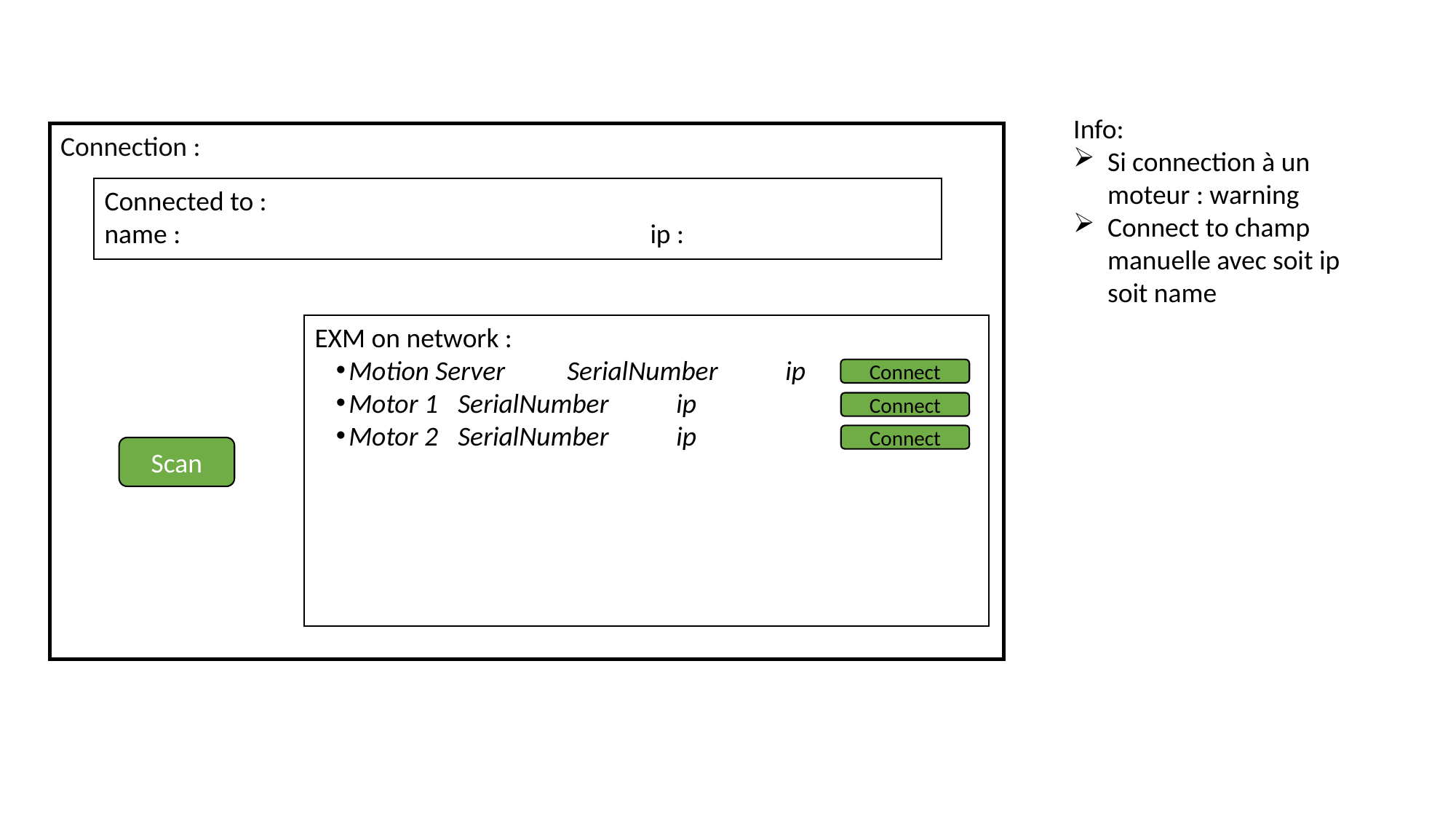

Info:
Si connection à un moteur : warning
Connect to champ manuelle avec soit ip soit name
Connection :
Connected to :
name :					ip :
EXM on network :
Motion Server 	SerialNumber	ip
Motor 1	SerialNumber	ip
Motor 2	SerialNumber	ip
Connect
Connect
Connect
Scan